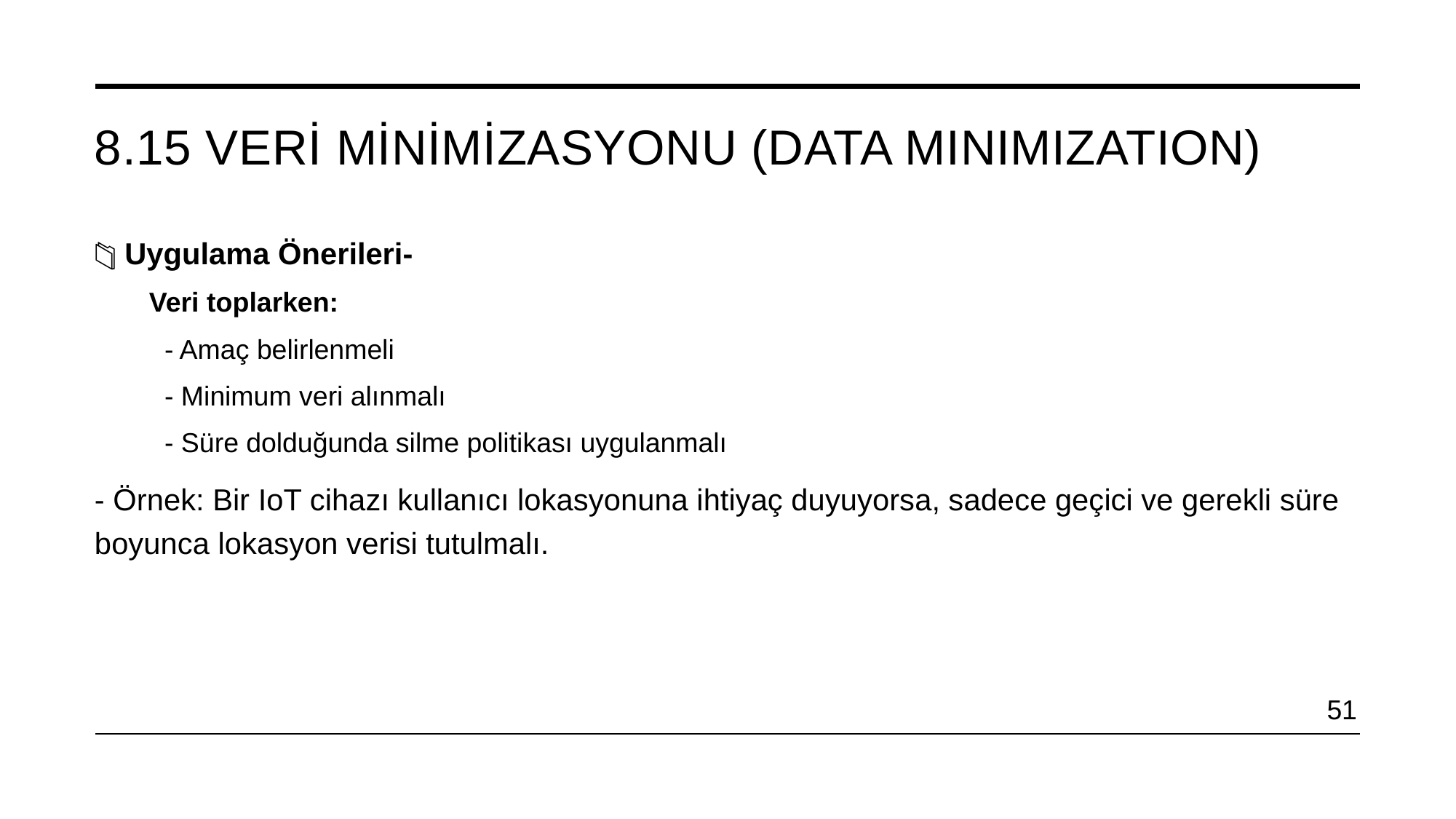

# 8.15 Veri Minimizasyonu (Data Mınımızatıon)
📁 Uygulama Önerileri-
Veri toplarken:
  - Amaç belirlenmeli
  - Minimum veri alınmalı
  - Süre dolduğunda silme politikası uygulanmalı
- Örnek: Bir IoT cihazı kullanıcı lokasyonuna ihtiyaç duyuyorsa, sadece geçici ve gerekli süre boyunca lokasyon verisi tutulmalı.
51